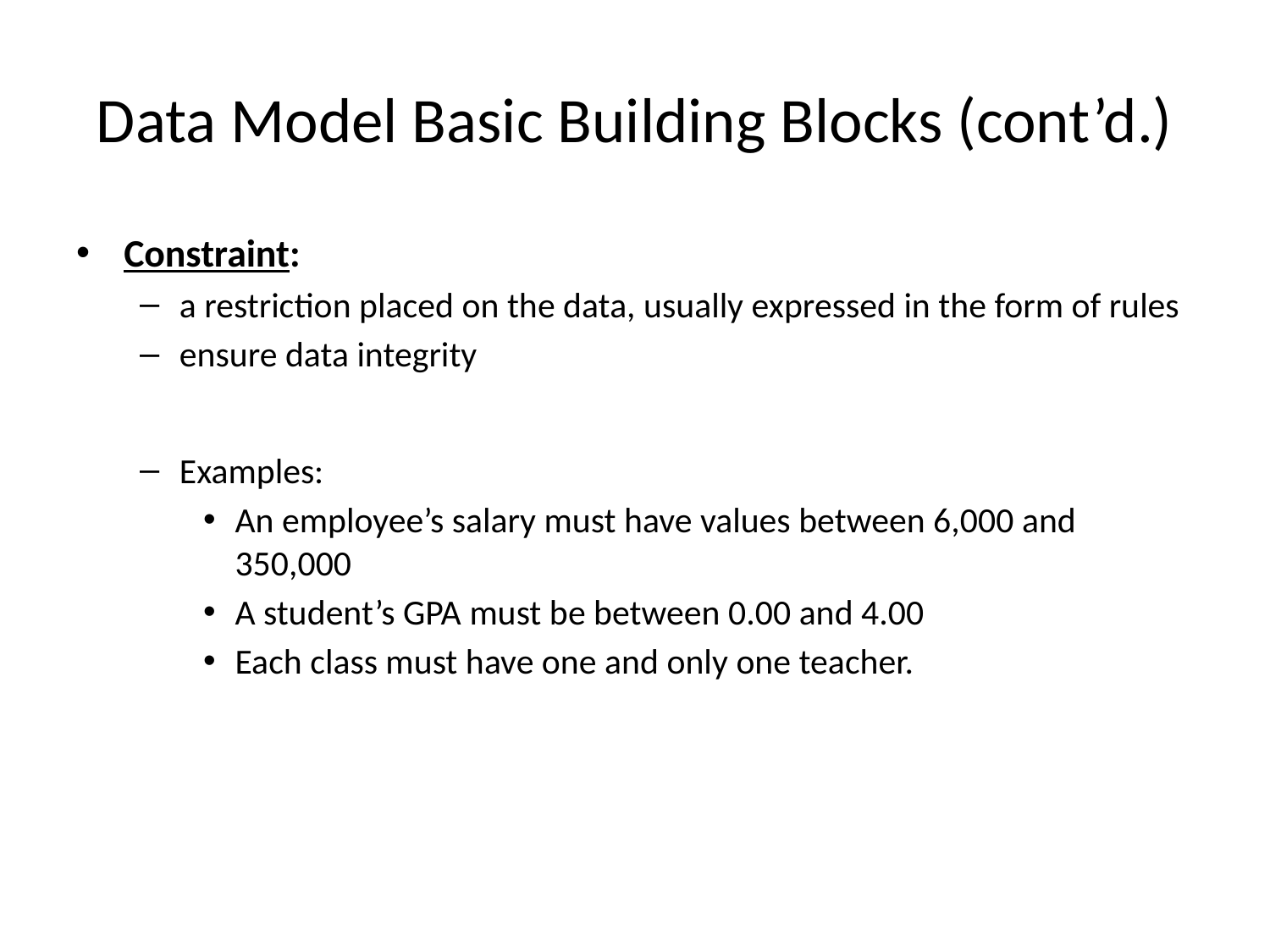

# Data Model Basic Building Blocks (cont’d.)
Constraint:
a restriction placed on the data, usually expressed in the form of rules
ensure data integrity

Examples:
An employee’s salary must have values between 6,000 and 350,000
A student’s GPA must be between 0.00 and 4.00
Each class must have one and only one teacher.